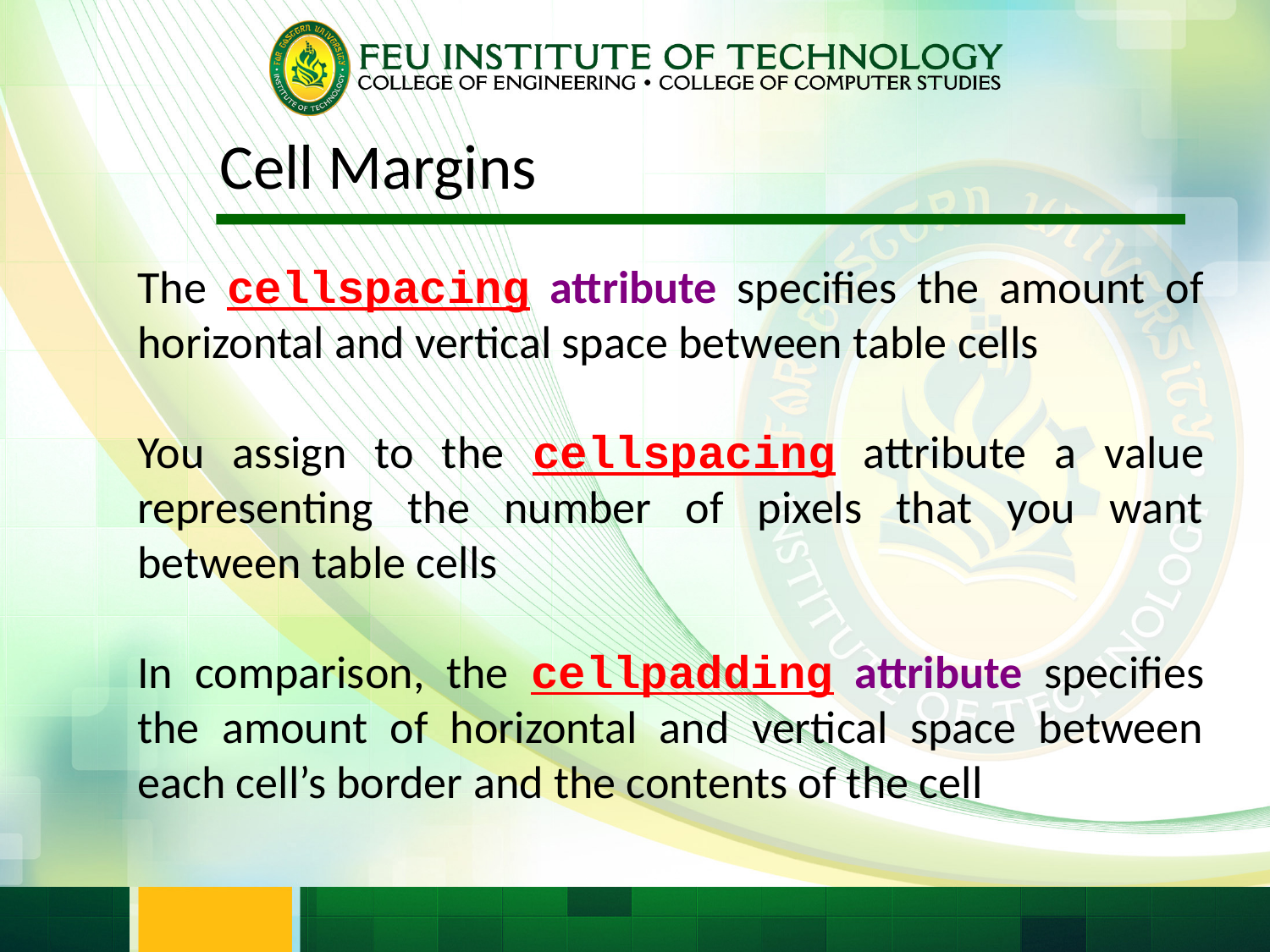

Cell Margins

The cellspacing attribute specifies the amount of horizontal and vertical space between table cells

You assign to the cellspacing attribute a value representing the number of pixels that you want between table cells

In comparison, the cellpadding attribute specifies the amount of horizontal and vertical space between each cell’s border and the contents of the cell